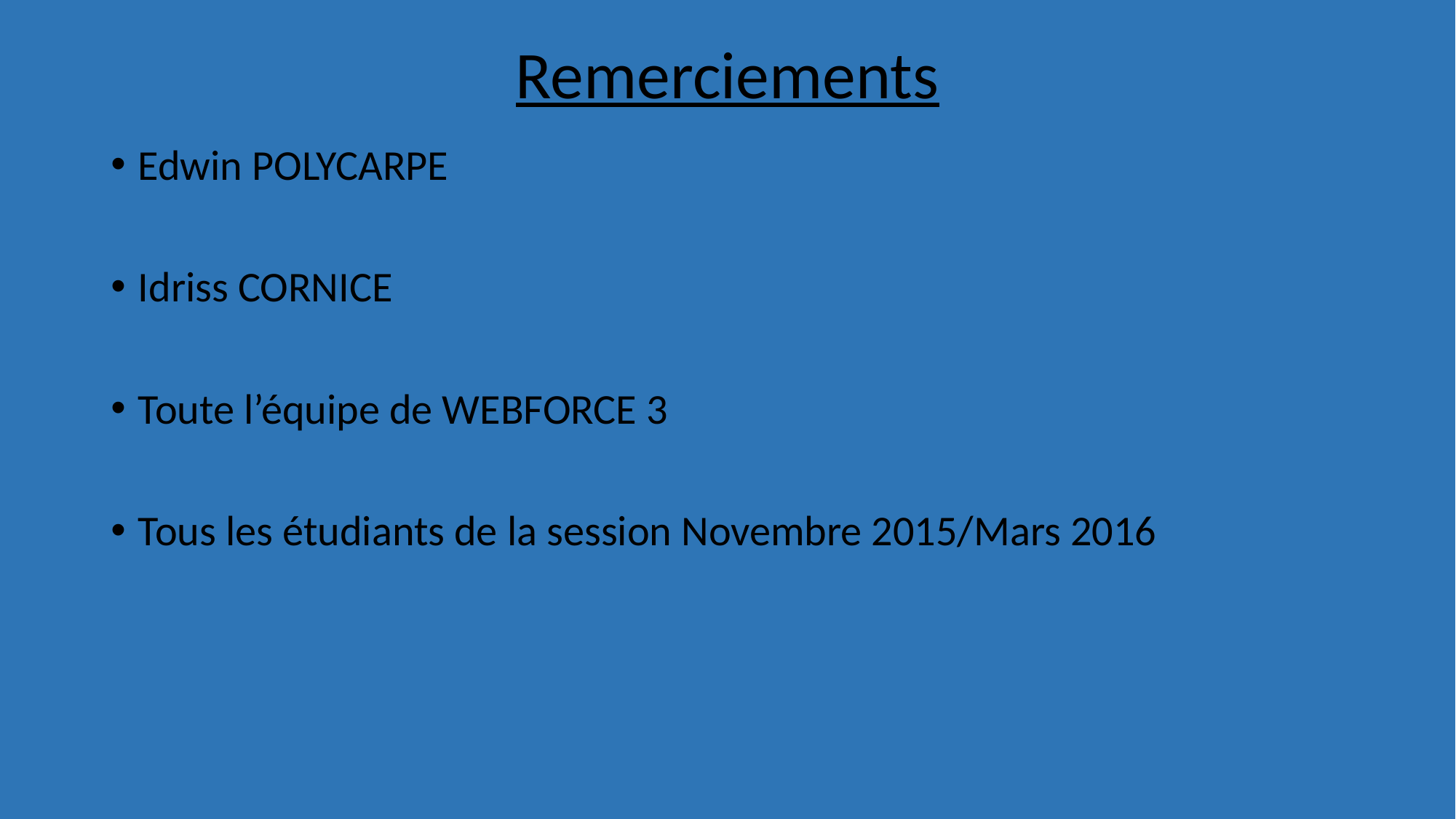

# Remerciements
Edwin POLYCARPE

Idriss CORNICE

Toute l’équipe de WEBFORCE 3

Tous les étudiants de la session Novembre 2015/Mars 2016